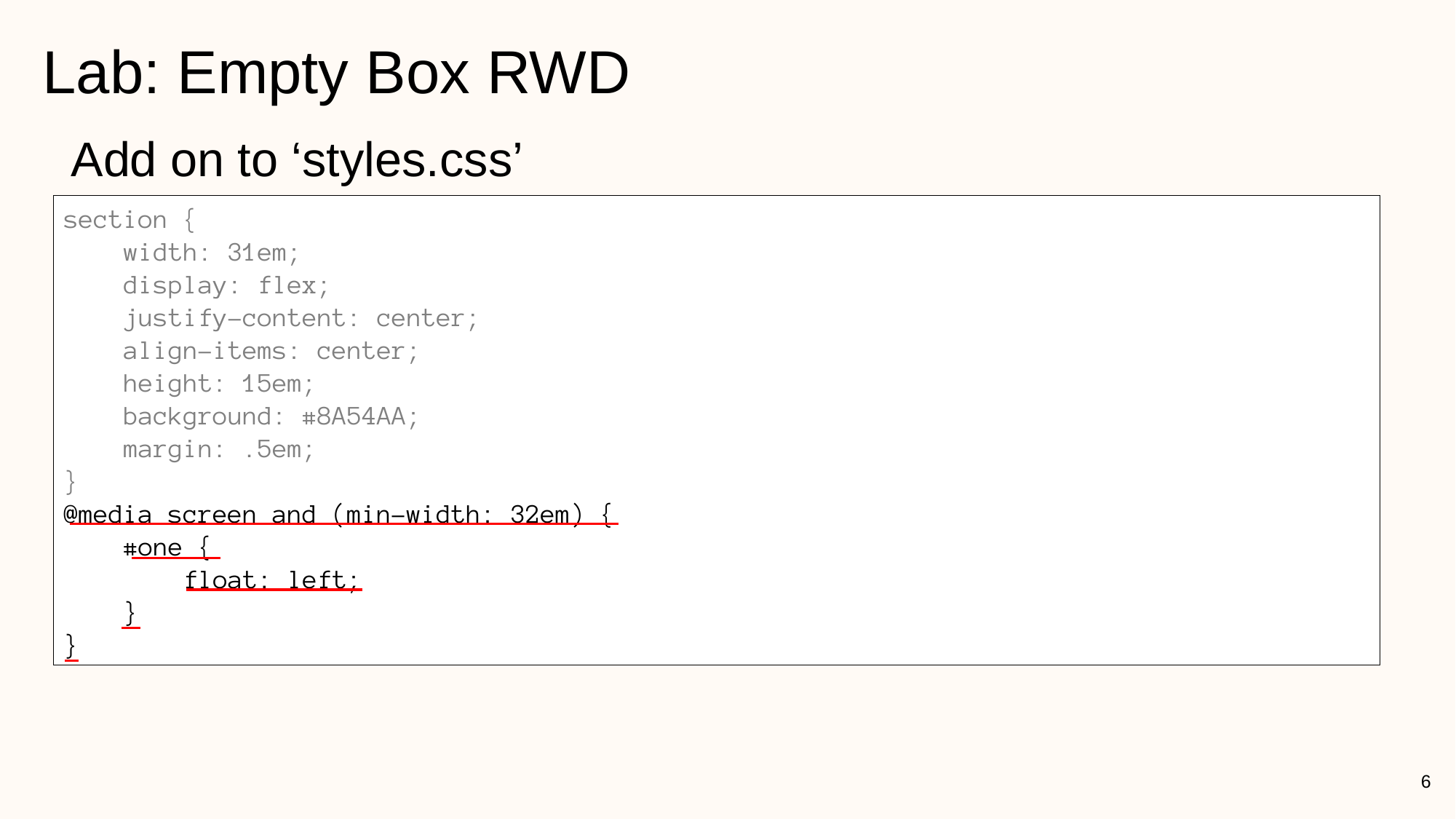

Lab: Empty Box RWD
Add on to ‘styles.css’
section {
    width: 31em;
    display: flex;
    justify-content: center;
    align-items: center;
    height: 15em;
    background: #8A54AA;
    margin: .5em;
}
section {
    width: 31em;
    display: flex;
    justify-content: center;
    align-items: center;
    height: 15em;
    background: #8A54AA;
    margin: .5em;
}
@media screen and (min-width: 32em) {
    #one {
        float: left;
    }
}
6